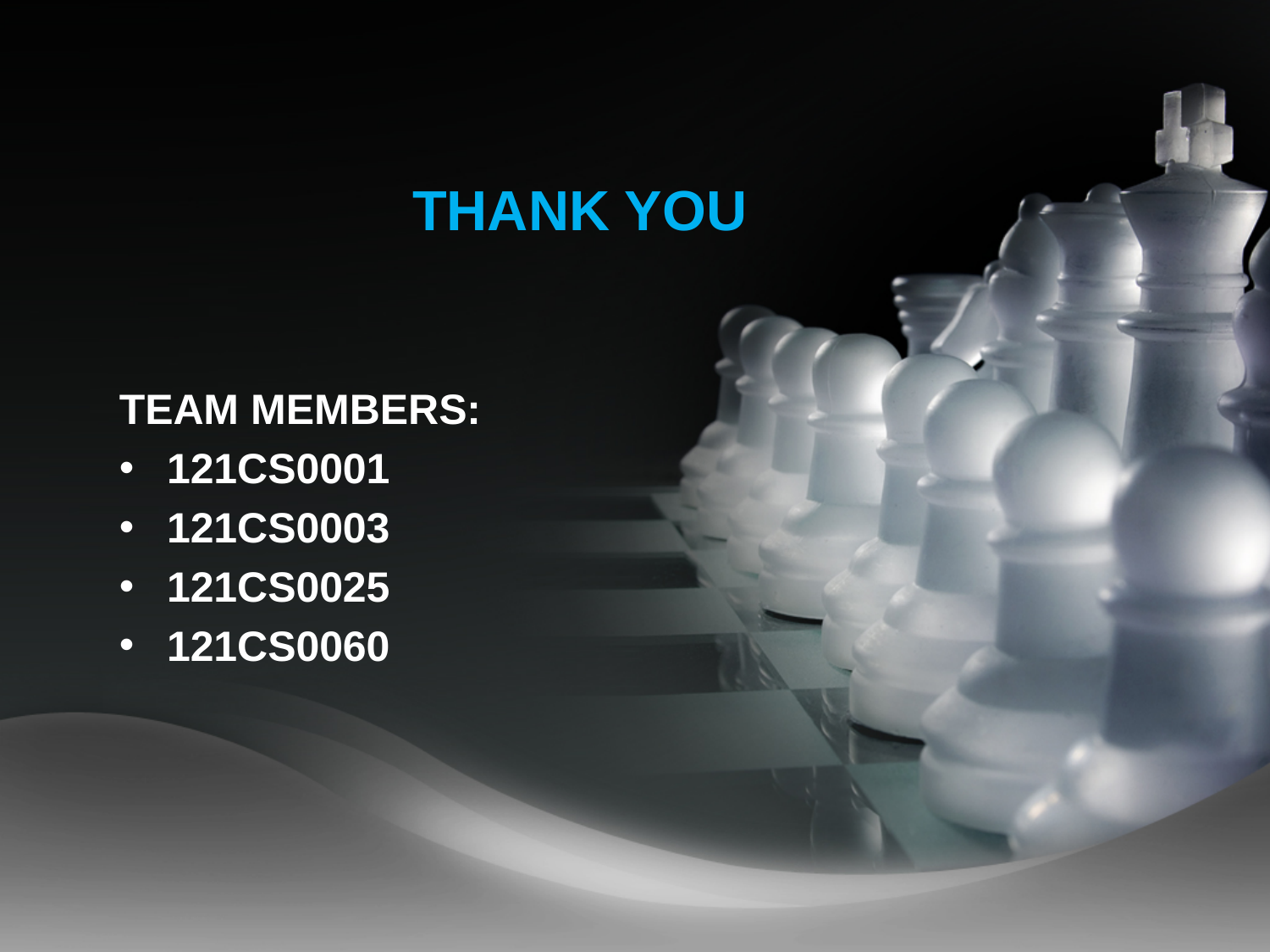

# THANK YOU
TEAM MEMBERS:
121CS0001
121CS0003
121CS0025
121CS0060